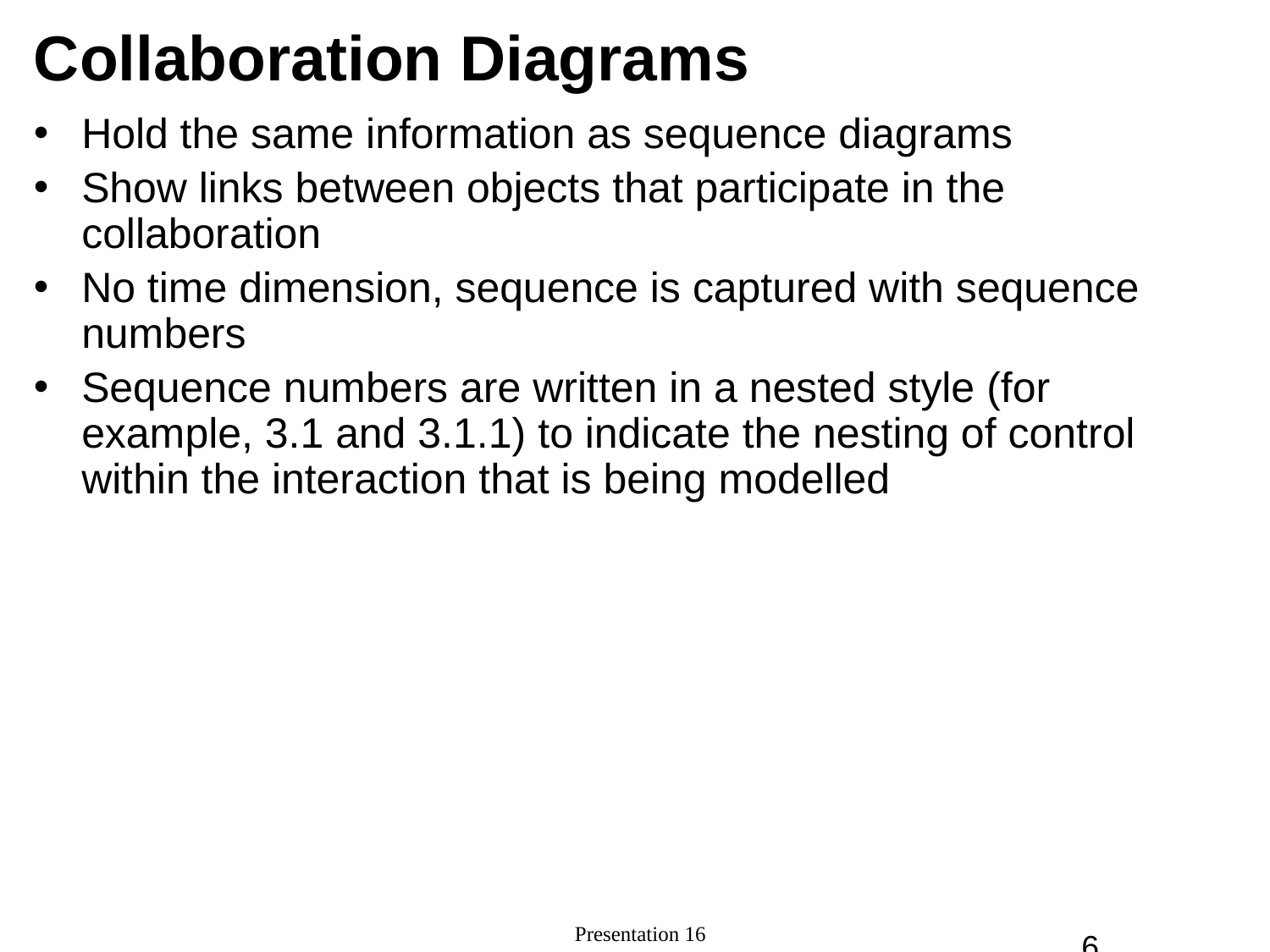

# Collaboration Diagrams
Hold the same information as sequence diagrams
Show links between objects that participate in the collaboration
No time dimension, sequence is captured with sequence numbers
Sequence numbers are written in a nested style (for example, 3.1 and 3.1.1) to indicate the nesting of control within the interaction that is being modelled
6